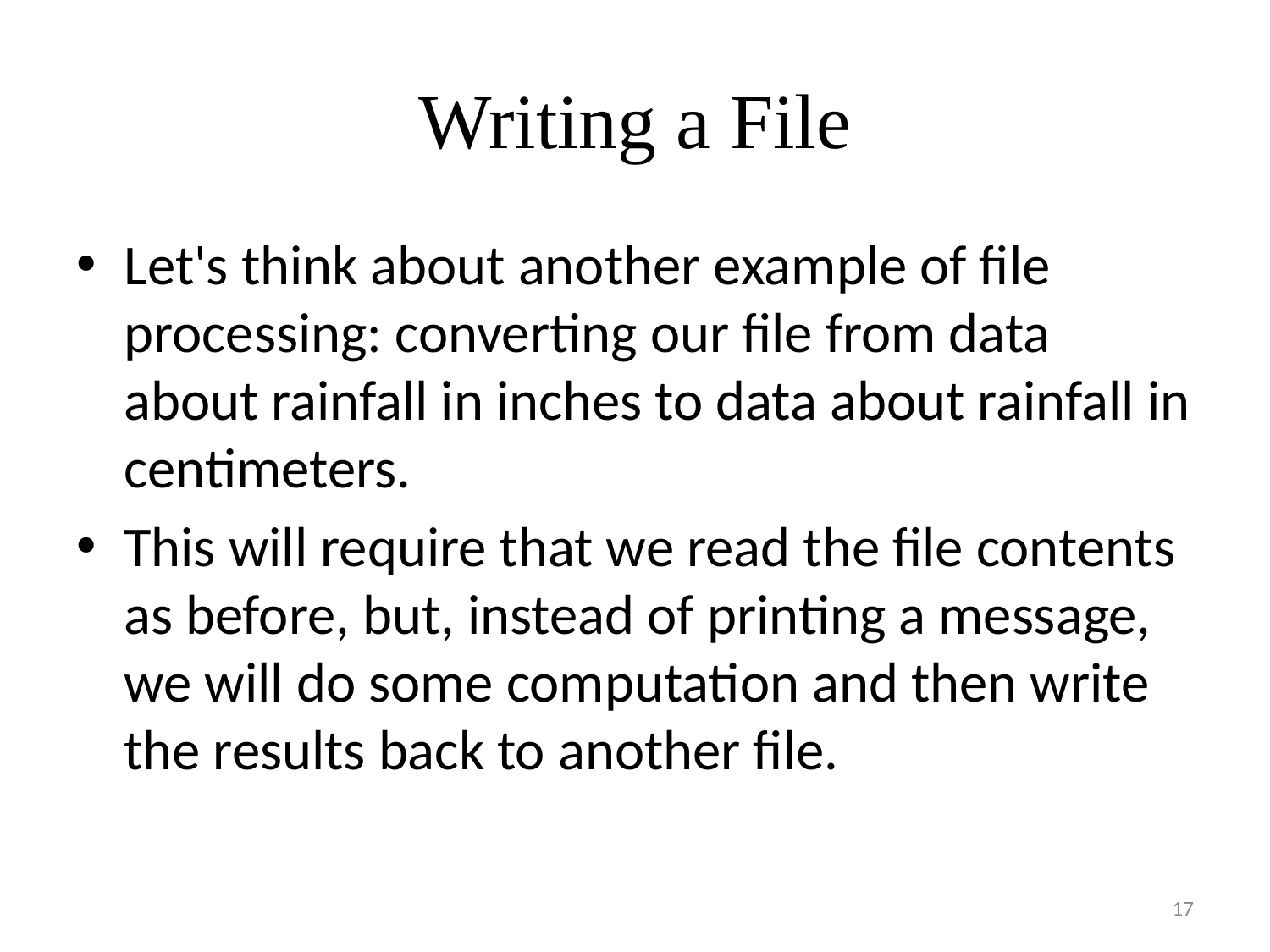

# Writing a File
Let's think about another example of file processing: converting our file from data about rainfall in inches to data about rainfall in centimeters.
This will require that we read the file contents as before, but, instead of printing a message, we will do some computation and then write the results back to another file.
17